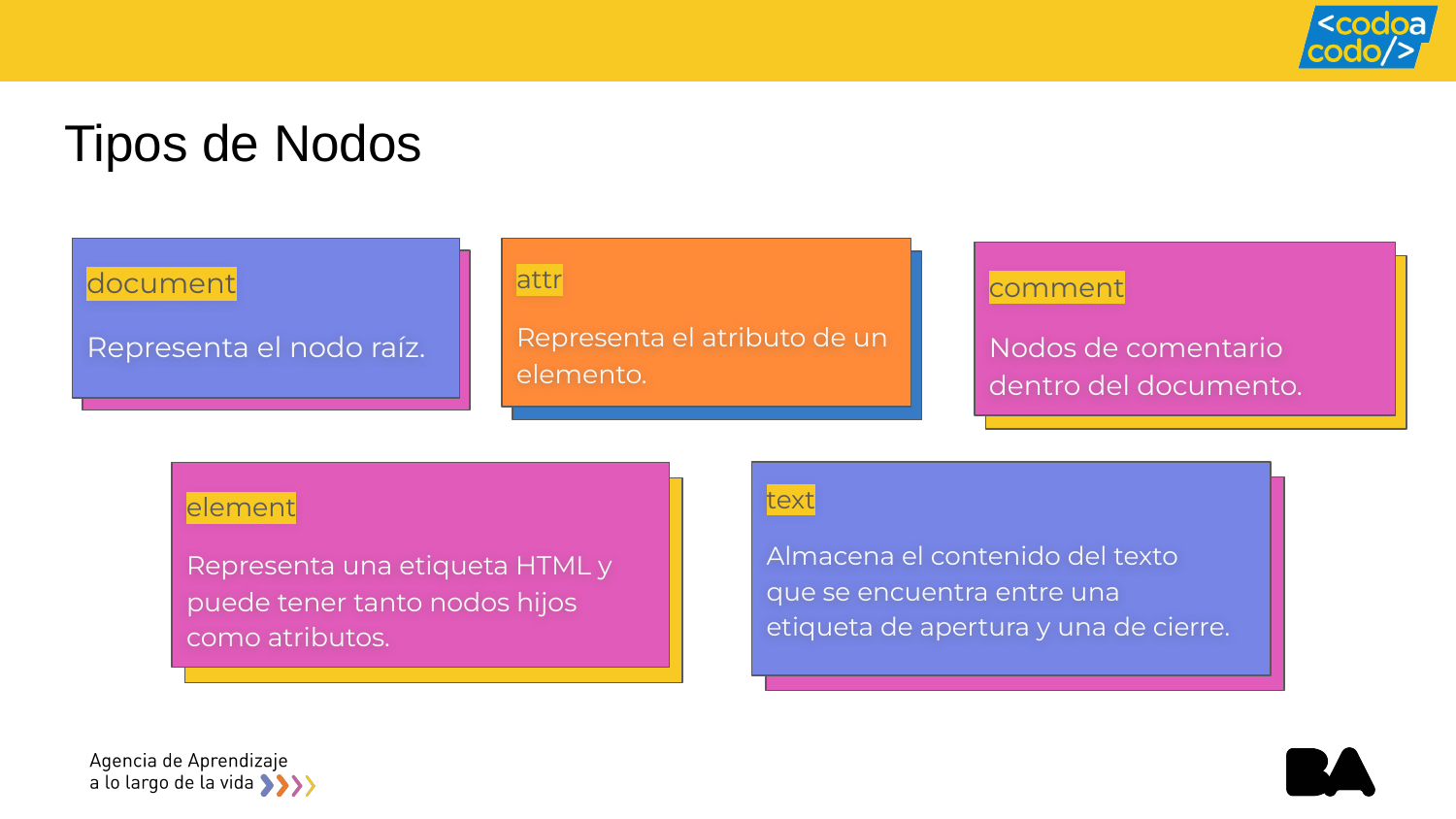

# Tipos de Nodos

attr
Representa el atributo de un elemento.
document
Representa el nodo raíz.
comment
Nodos de comentario dentro del documento.

text
Almacena el contenido del texto que se encuentra entre una etiqueta de apertura y una de cierre.
element
Representa una etiqueta HTML y puede tener tanto nodos hijos como atributos.